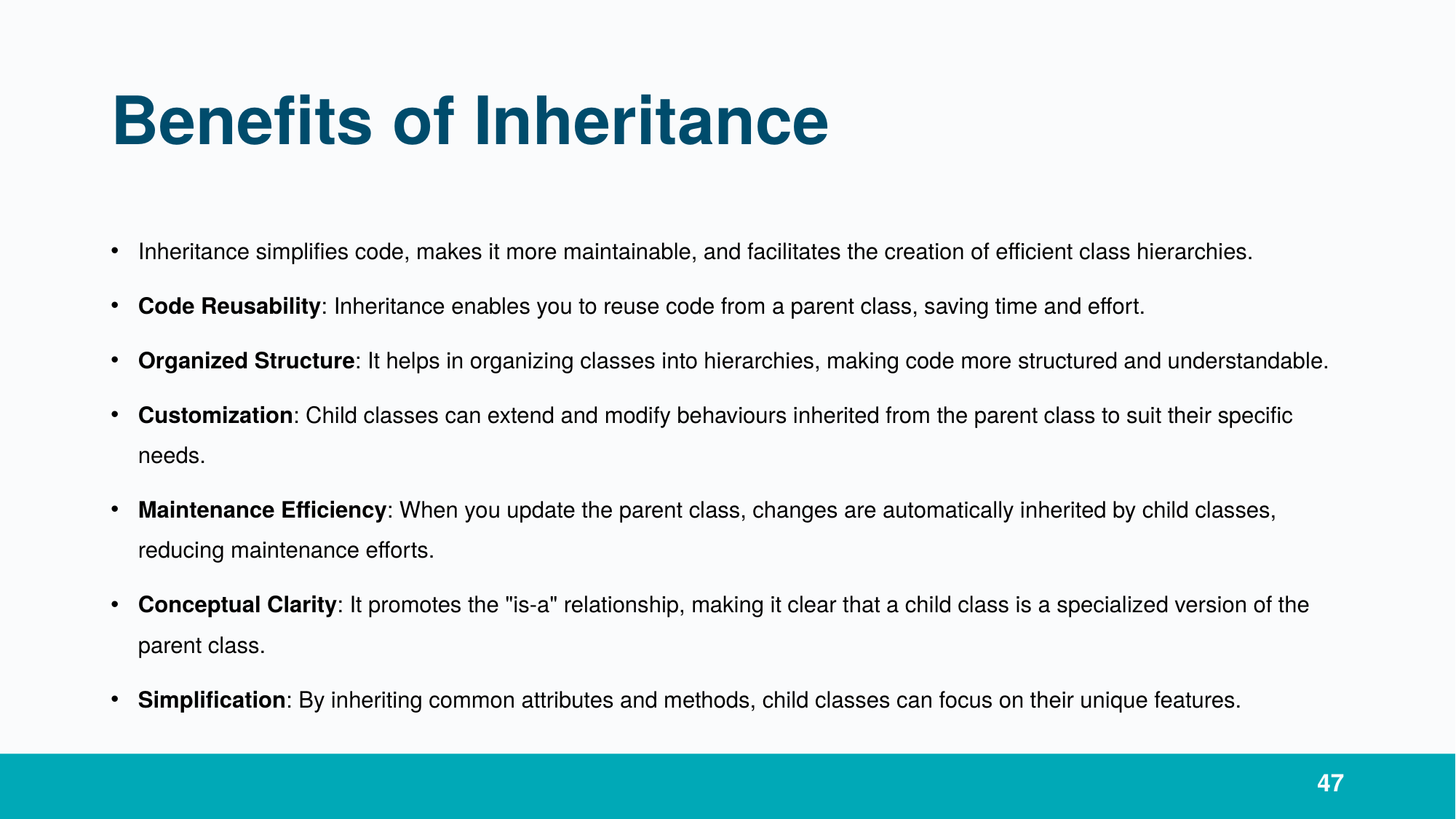

# Benefits of Inheritance
Inheritance simplifies code, makes it more maintainable, and facilitates the creation of efficient class hierarchies.
Code Reusability: Inheritance enables you to reuse code from a parent class, saving time and effort.
Organized Structure: It helps in organizing classes into hierarchies, making code more structured and understandable.
Customization: Child classes can extend and modify behaviours inherited from the parent class to suit their specific needs.
Maintenance Efficiency: When you update the parent class, changes are automatically inherited by child classes, reducing maintenance efforts.
Conceptual Clarity: It promotes the "is-a" relationship, making it clear that a child class is a specialized version of the parent class.
Simplification: By inheriting common attributes and methods, child classes can focus on their unique features.
47